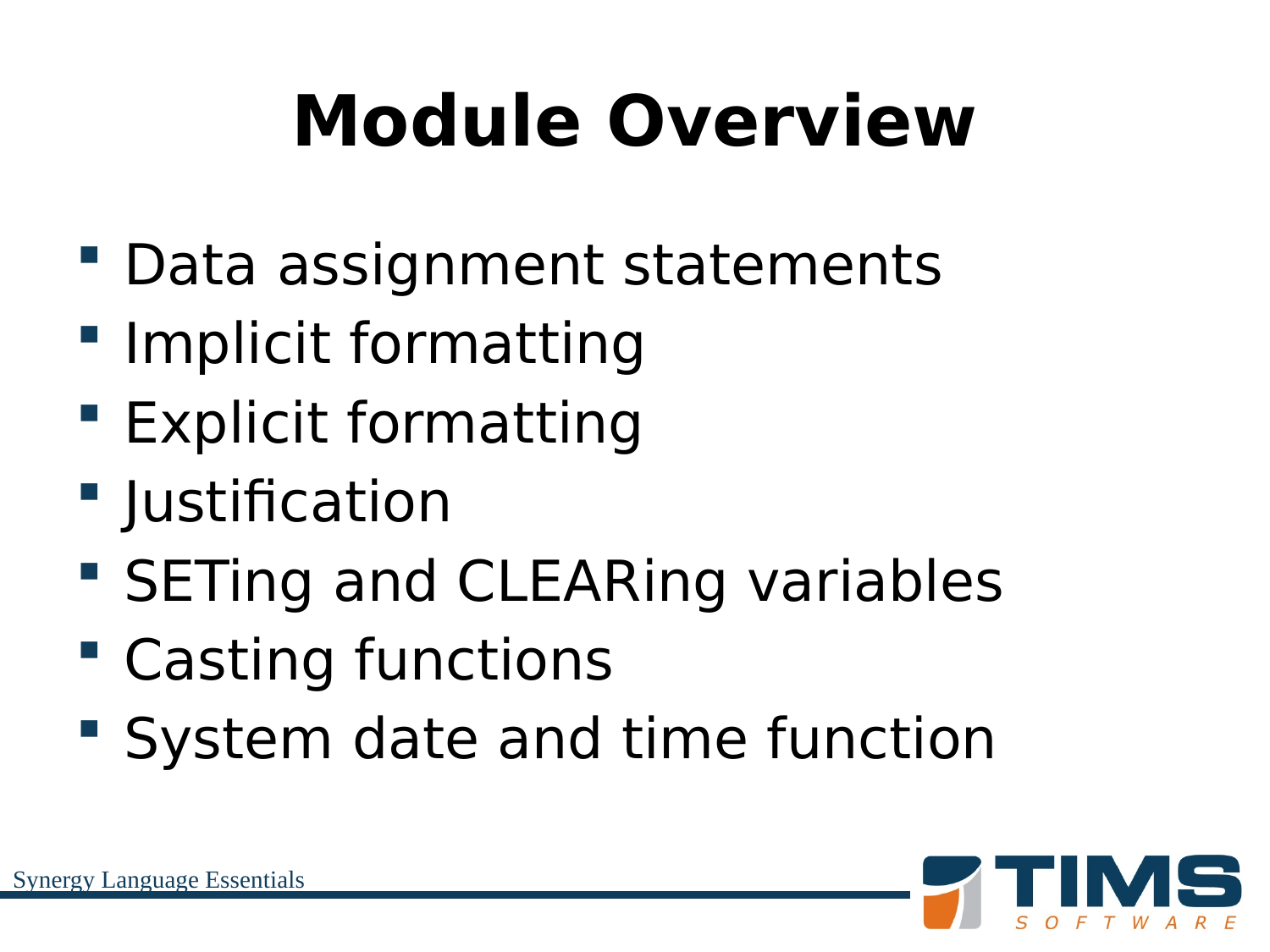

# Module Overview
Data assignment statements
Implicit formatting
Explicit formatting
Justification
SETing and CLEARing variables
Casting functions
System date and time function
Synergy Language Essentials